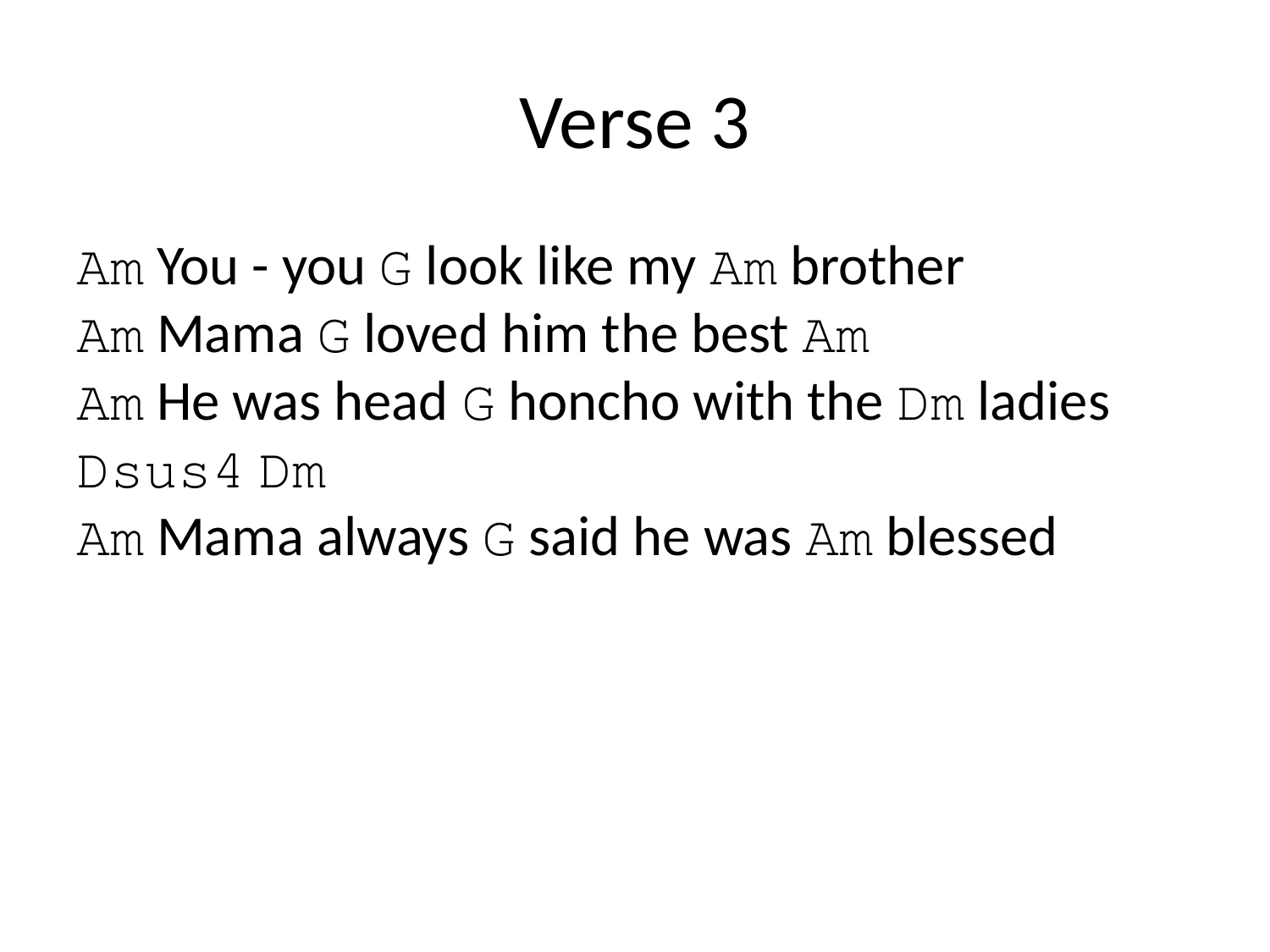

# Verse 3
Am You - you G look like my Am brother
Am Mama G loved him the best Am
Am He was head G honcho with the Dm ladies Dsus4 Dm
Am Mama always G said he was Am blessed